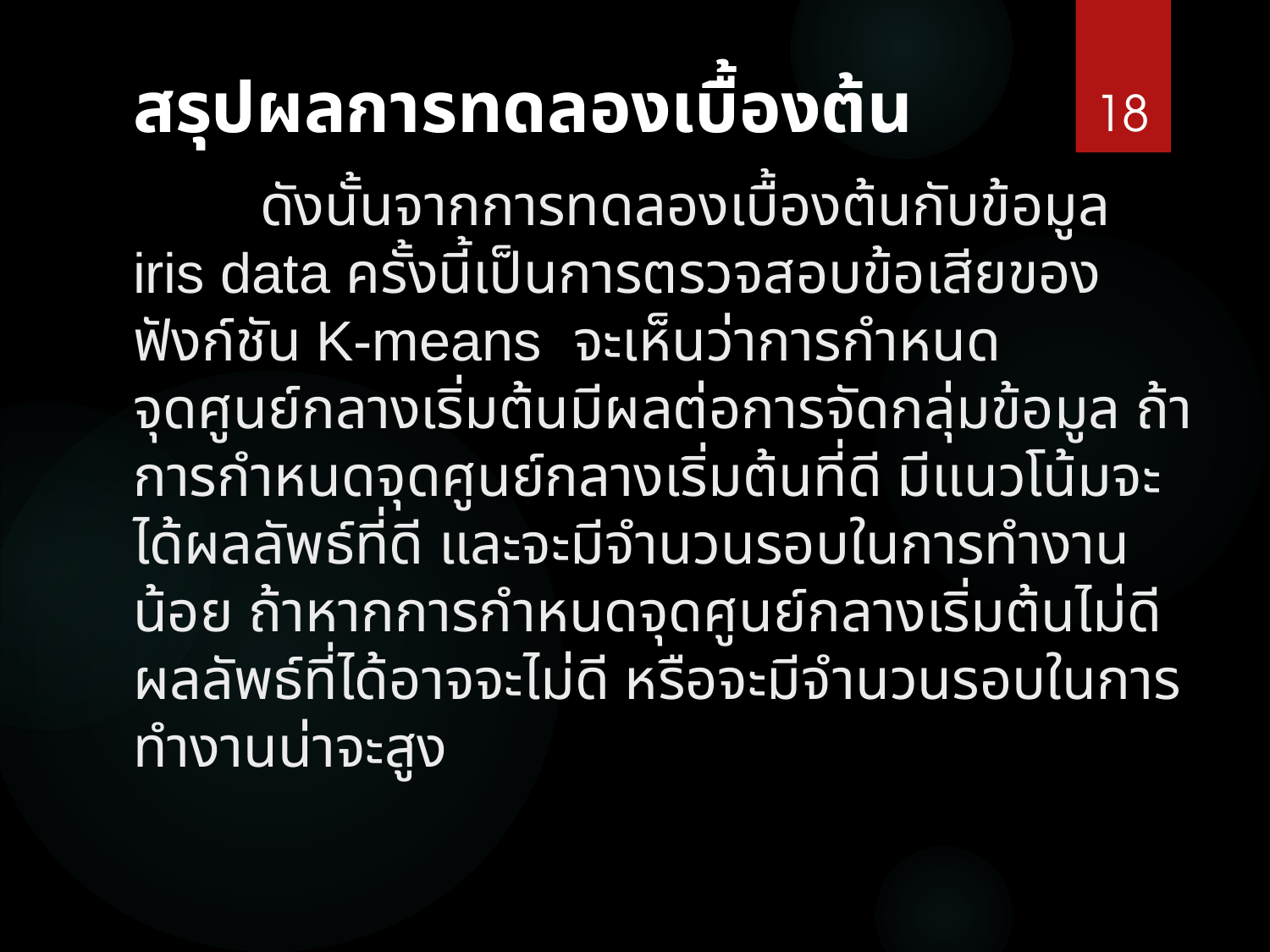

18
# สรุปผลการทดลองเบื้องต้น
	ดังนั้นจากการทดลองเบื้องต้นกับข้อมูล iris data ครั้งนี้เป็นการตรวจสอบข้อเสียของฟังก์ชัน K-means  จะเห็นว่าการกำหนดจุดศูนย์กลางเริ่มต้นมีผลต่อการจัดกลุ่มข้อมูล ถ้าการกำหนดจุดศูนย์กลางเริ่มต้นที่ดี มีแนวโน้มจะได้ผลลัพธ์ที่ดี และจะมีจำนวนรอบในการทำงานน้อย ถ้าหากการกำหนดจุดศูนย์กลางเริ่มต้นไม่ดี ผลลัพธ์ที่ได้อาจจะไม่ดี หรือจะมีจำนวนรอบในการทำงานน่าจะสูง